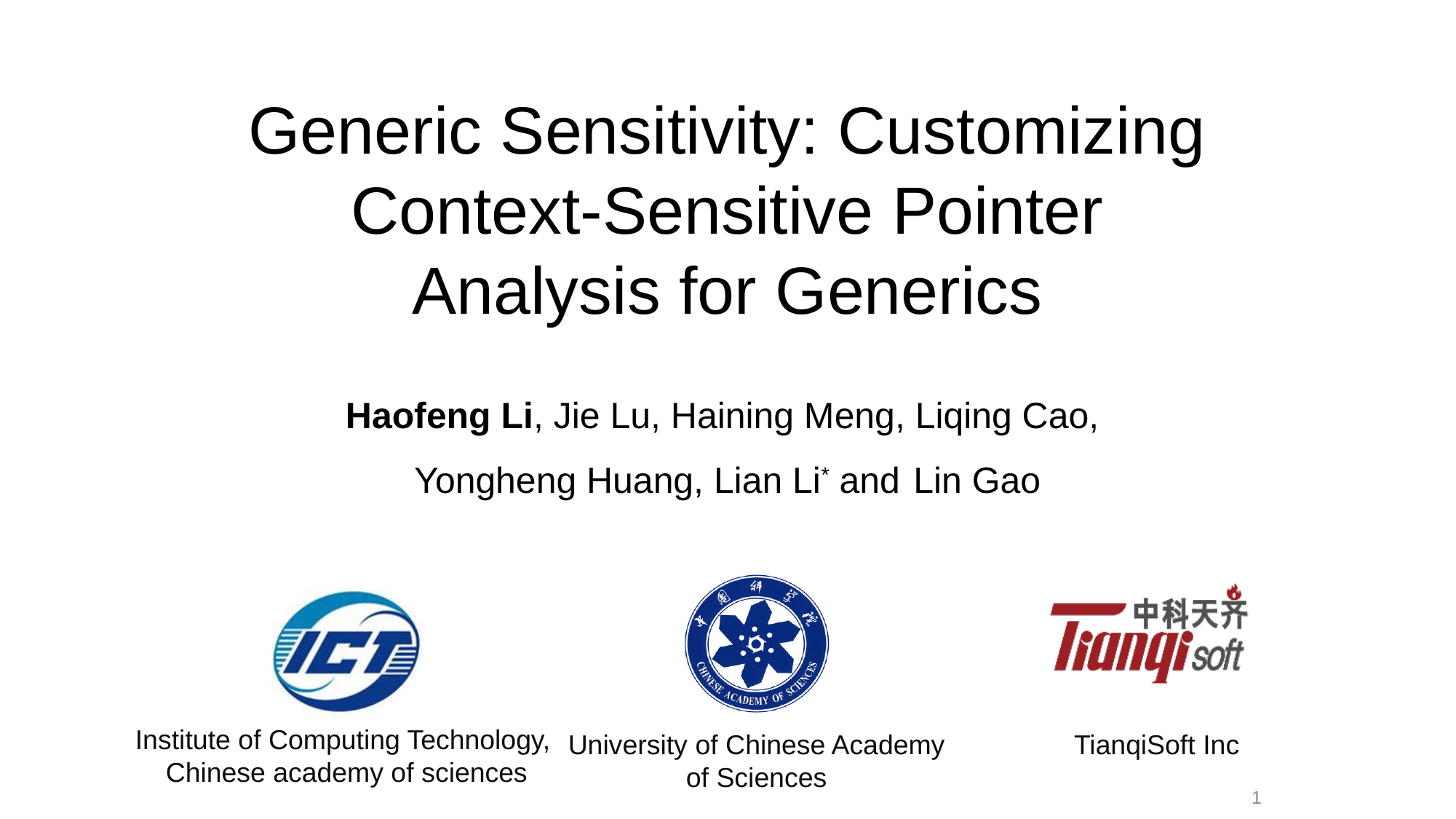

# Generic Sensitivity: Customizing Context-Sensitive Pointer Analysis for Generics
Haofeng Li, Jie Lu, Haining Meng, Liqing Cao,
Yongheng Huang, Lian Li* and Lin Gao